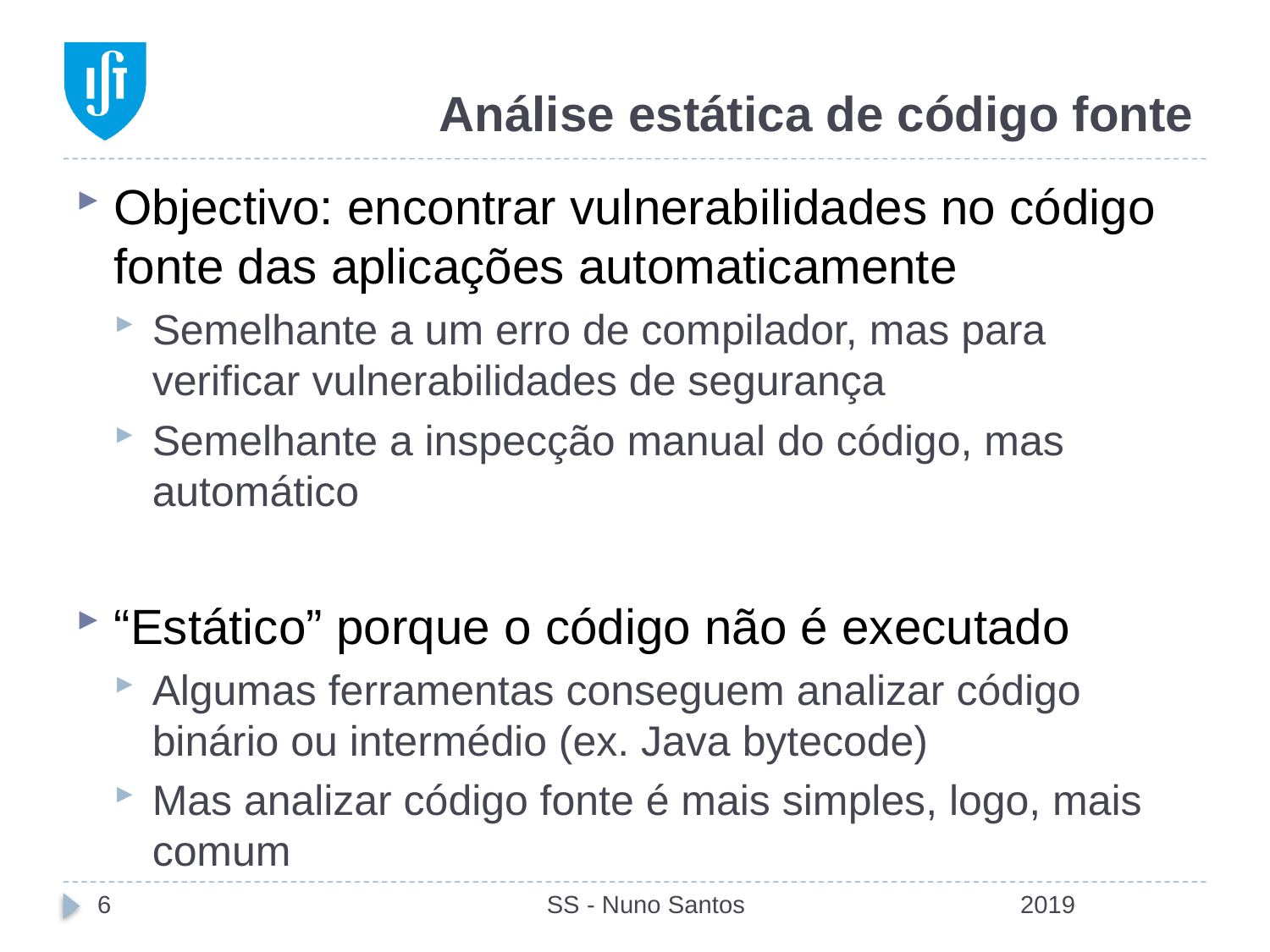

# Análise estática de código fonte
Objectivo: encontrar vulnerabilidades no código fonte das aplicações automaticamente
Semelhante a um erro de compilador, mas para verificar vulnerabilidades de segurança
Semelhante a inspecção manual do código, mas automático

“Estático” porque o código não é executado
Algumas ferramentas conseguem analizar código binário ou intermédio (ex. Java bytecode)
Mas analizar código fonte é mais simples, logo, mais comum
6
SS - Nuno Santos
2019